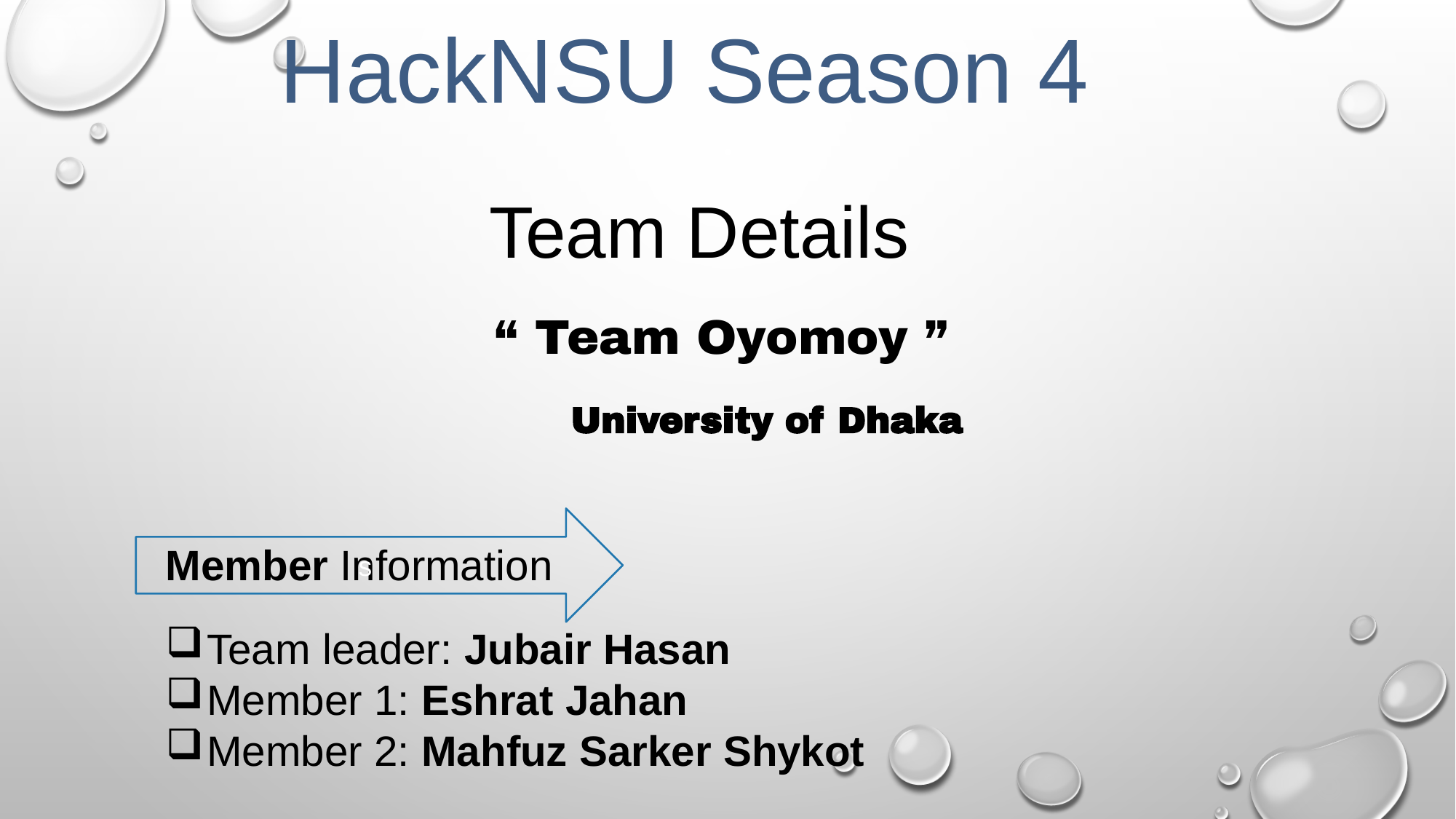

HackNSU Season 4
                Team Details

                                           “ Team Oyomoy ”

                                                     University of Dhaka

Member Information

Team leader: Jubair Hasan
Member 1: Eshrat Jahan
Member 2: Mahfuz Sarker Shykot

s